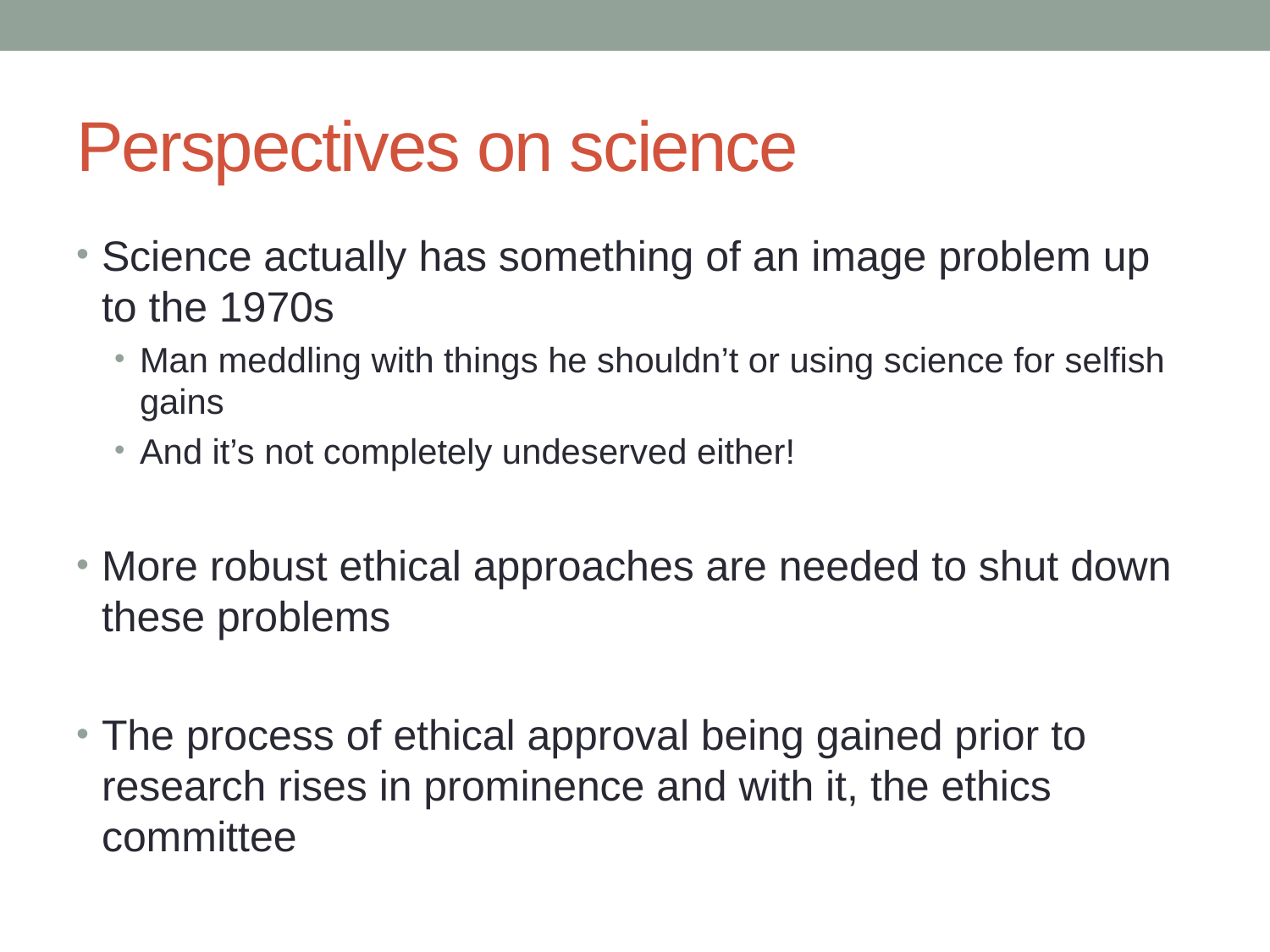

# Perspectives on science
Science actually has something of an image problem up to the 1970s
Man meddling with things he shouldn’t or using science for selfish gains
And it’s not completely undeserved either!

More robust ethical approaches are needed to shut down these problems

The process of ethical approval being gained prior to research rises in prominence and with it, the ethics committee